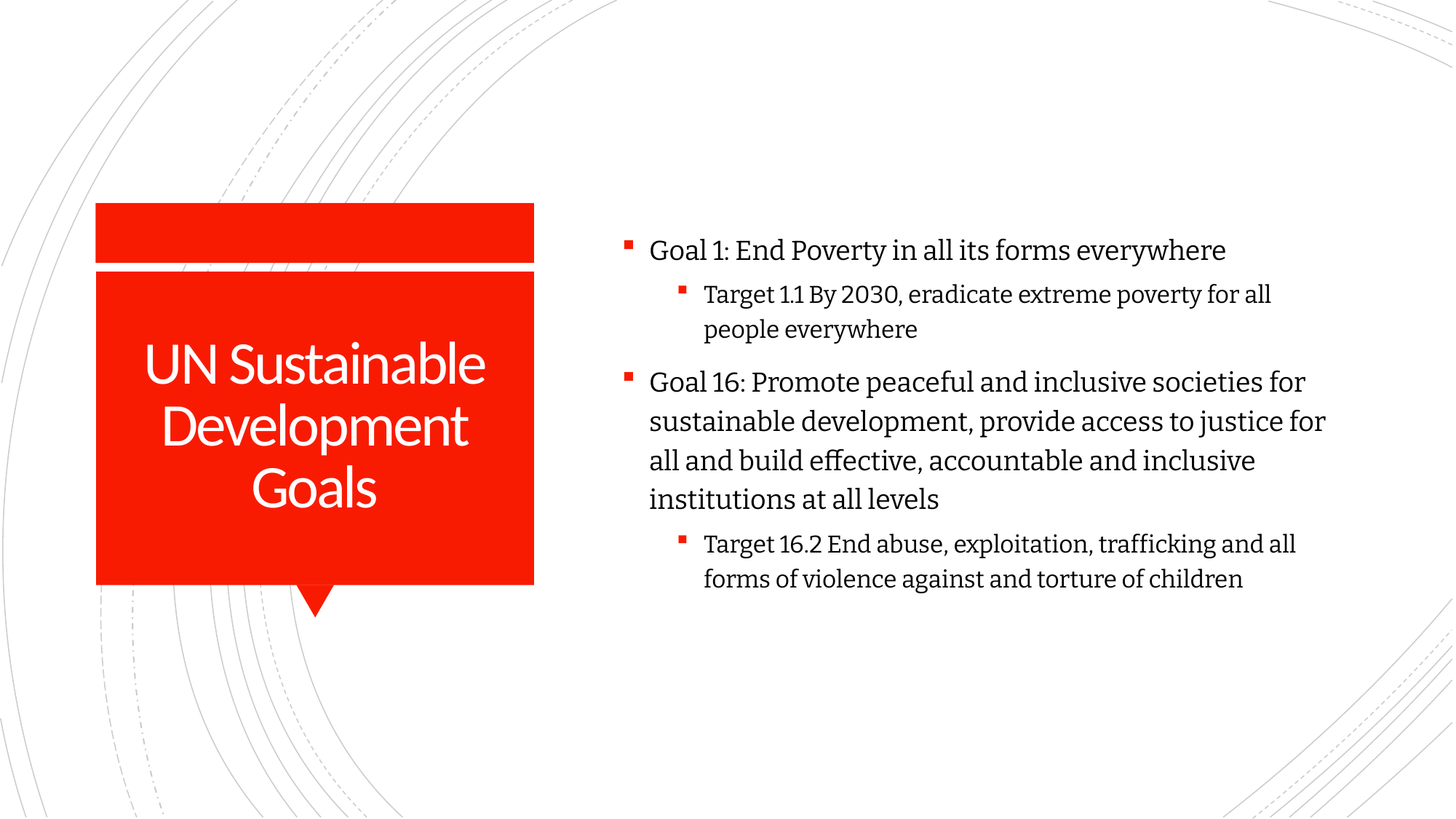

Goal 1: End Poverty in all its forms everywhere
Target 1.1 By 2030, eradicate extreme poverty for all people everywhere
Goal 16: Promote peaceful and inclusive societies for sustainable development, provide access to justice for all and build effective, accountable and inclusive institutions at all levels
Target 16.2 End abuse, exploitation, trafficking and all forms of violence against and torture of children
# UN Sustainable Development Goals